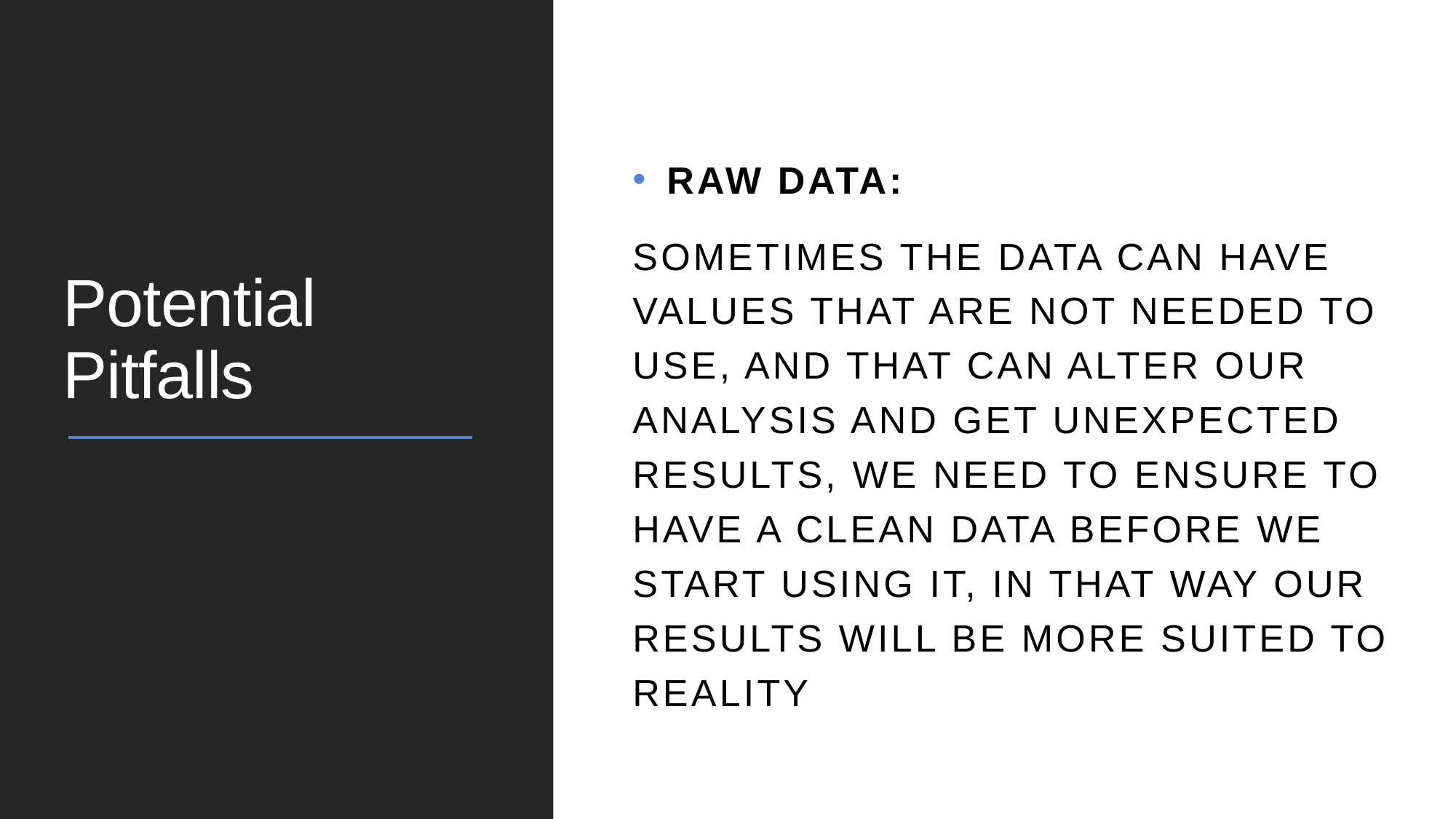

# Potential Pitfalls
RAW DATA:
Sometimes the data can have values that are not needed to use, and that can alter our analysis and get unexpected results, we need to ensure to have a clean data before we start using it, in that way our results will be more suited to reality